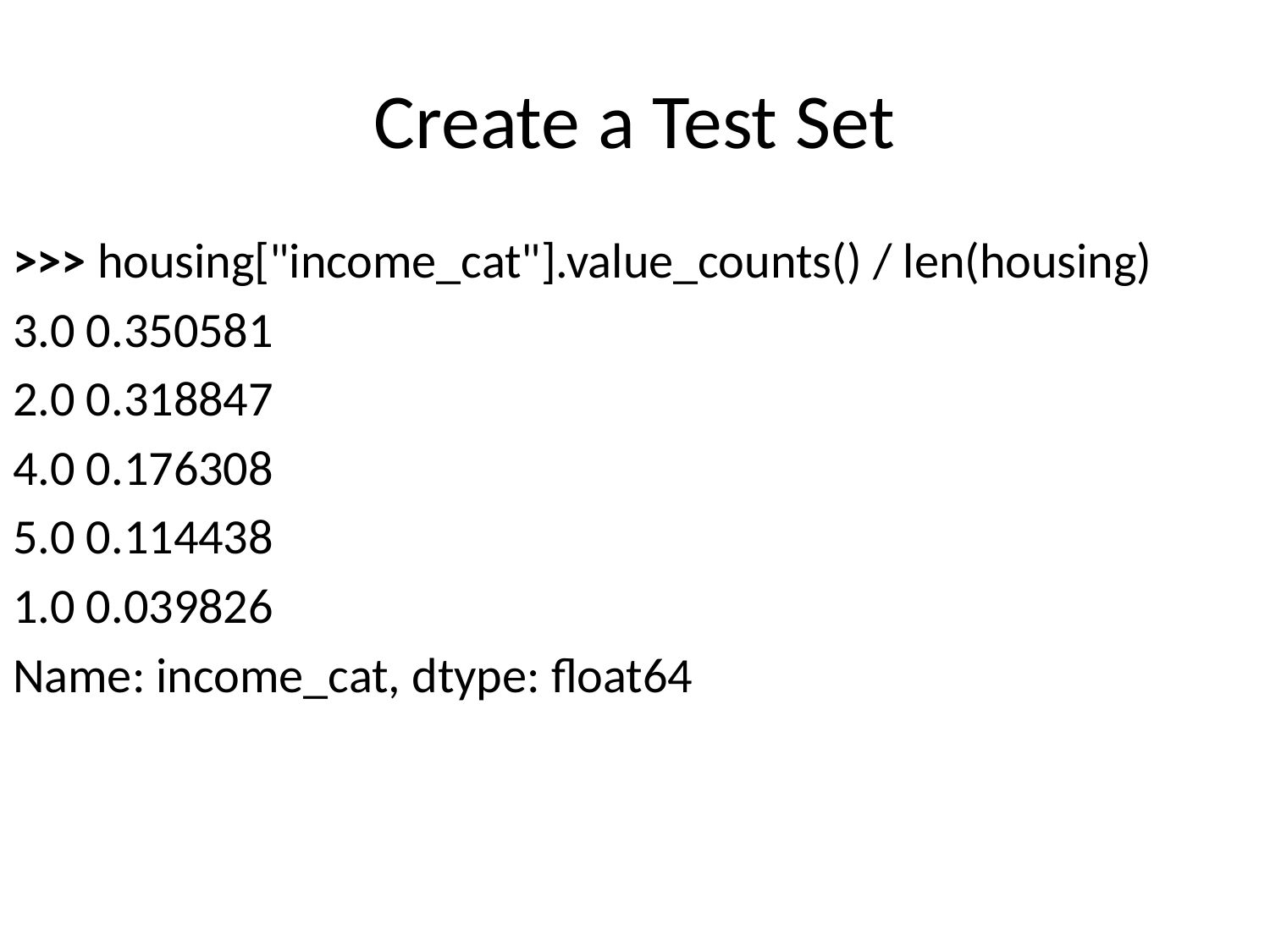

# Create a Test Set
>>> housing["income_cat"].value_counts() / len(housing)
3.0 0.350581
2.0 0.318847
4.0 0.176308
5.0 0.114438
1.0 0.039826
Name: income_cat, dtype: float64